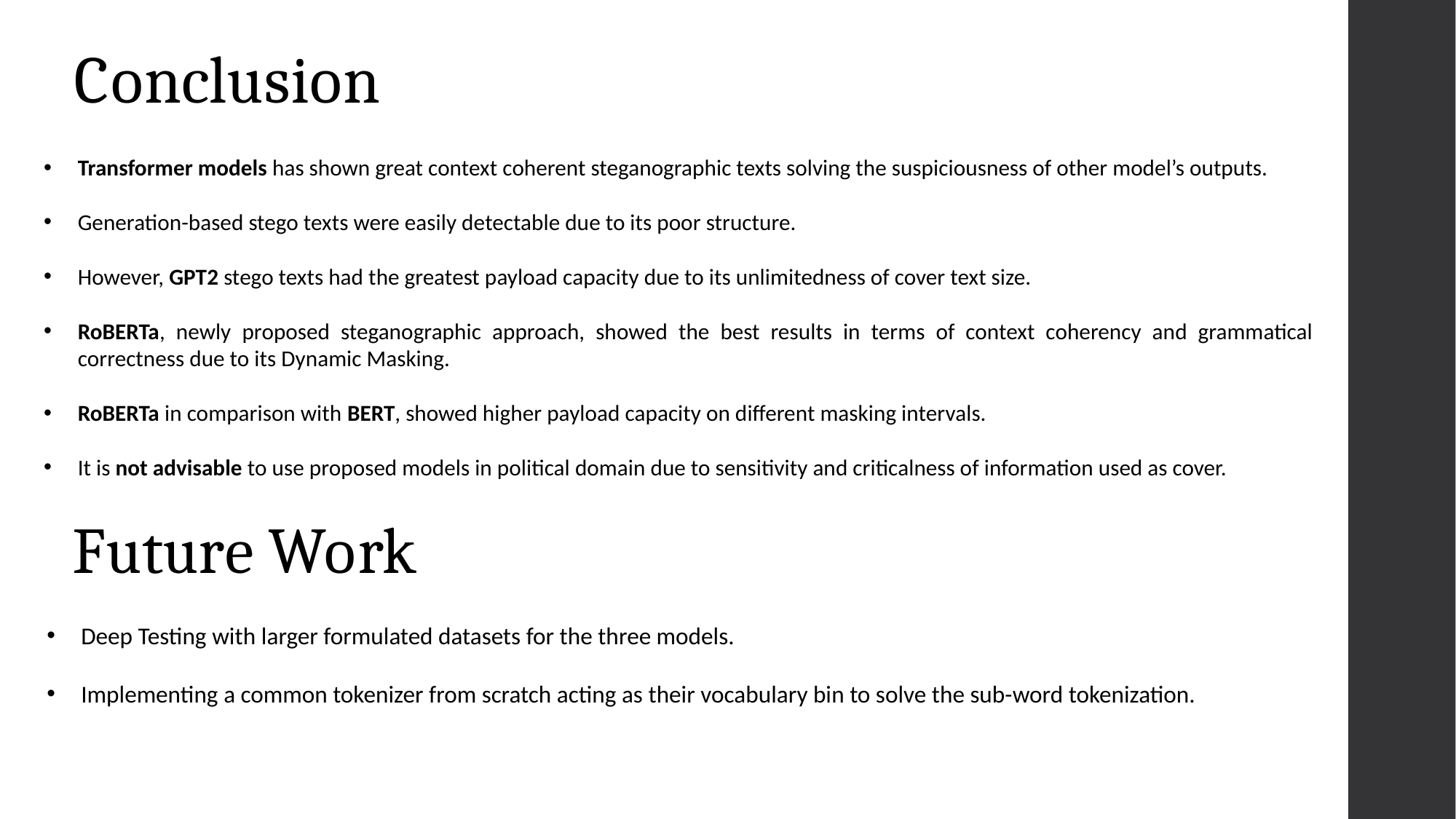

Conclusion
Transformer models has shown great context coherent steganographic texts solving the suspiciousness of other model’s outputs.

Generation-based stego texts were easily detectable due to its poor structure.

However, GPT2 stego texts had the greatest payload capacity due to its unlimitedness of cover text size.

RoBERTa, newly proposed steganographic approach, showed the best results in terms of context coherency and grammatical correctness due to its Dynamic Masking.

RoBERTa in comparison with BERT, showed higher payload capacity on different masking intervals.

It is not advisable to use proposed models in political domain due to sensitivity and criticalness of information used as cover.
Future Work
Deep Testing with larger formulated datasets for the three models.

Implementing a common tokenizer from scratch acting as their vocabulary bin to solve the sub-word tokenization.